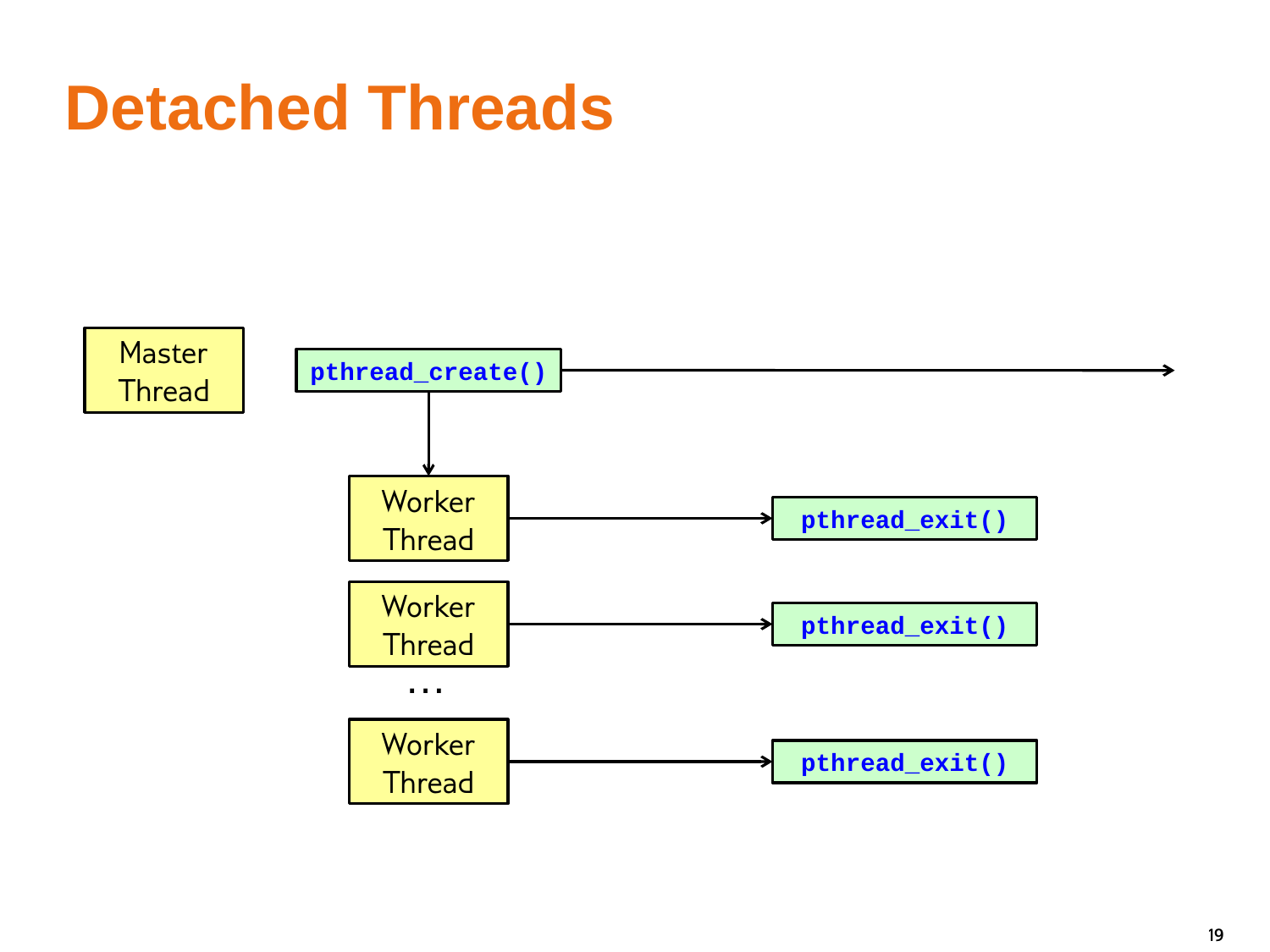

# Detached Threads
Master Thread
pthread_create()
Worker Thread
pthread_exit()
Worker Thread
pthread_exit()
…
Worker Thread
pthread_exit()